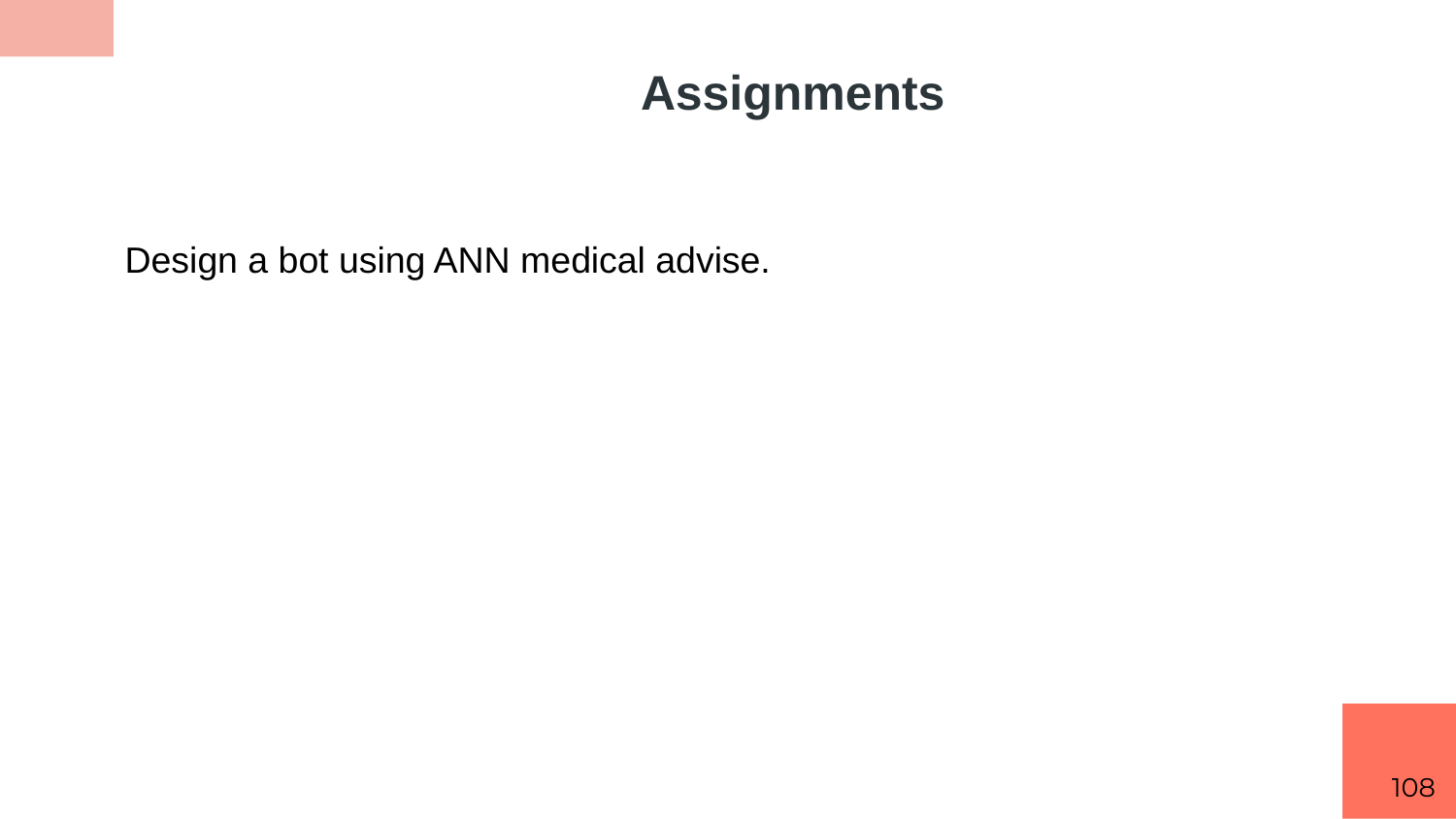

Assignments
Design a bot using ANN medical advise.
108